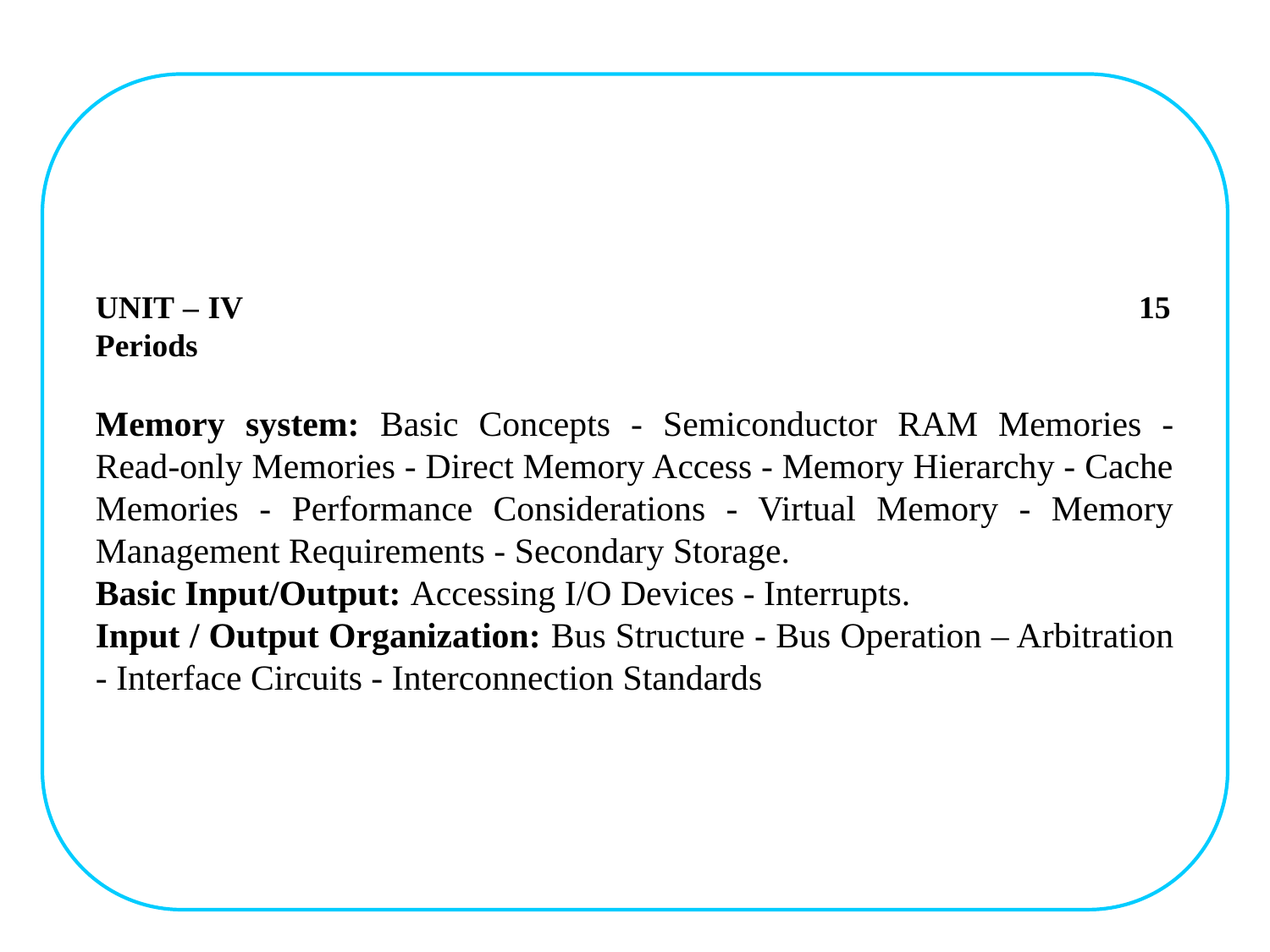

UNIT – IV                                                                                                   15 Periods

Memory system: Basic Concepts - Semiconductor RAM Memories - Read-only Memories - Direct Memory Access - Memory Hierarchy - Cache Memories - Performance Considerations - Virtual Memory - Memory Management Requirements - Secondary Storage.
Basic Input/Output: Accessing I/O Devices - Interrupts.
Input / Output Organization: Bus Structure - Bus Operation – Arbitration - Interface Circuits - Interconnection Standards
Course Code: CS E212
Semester: III